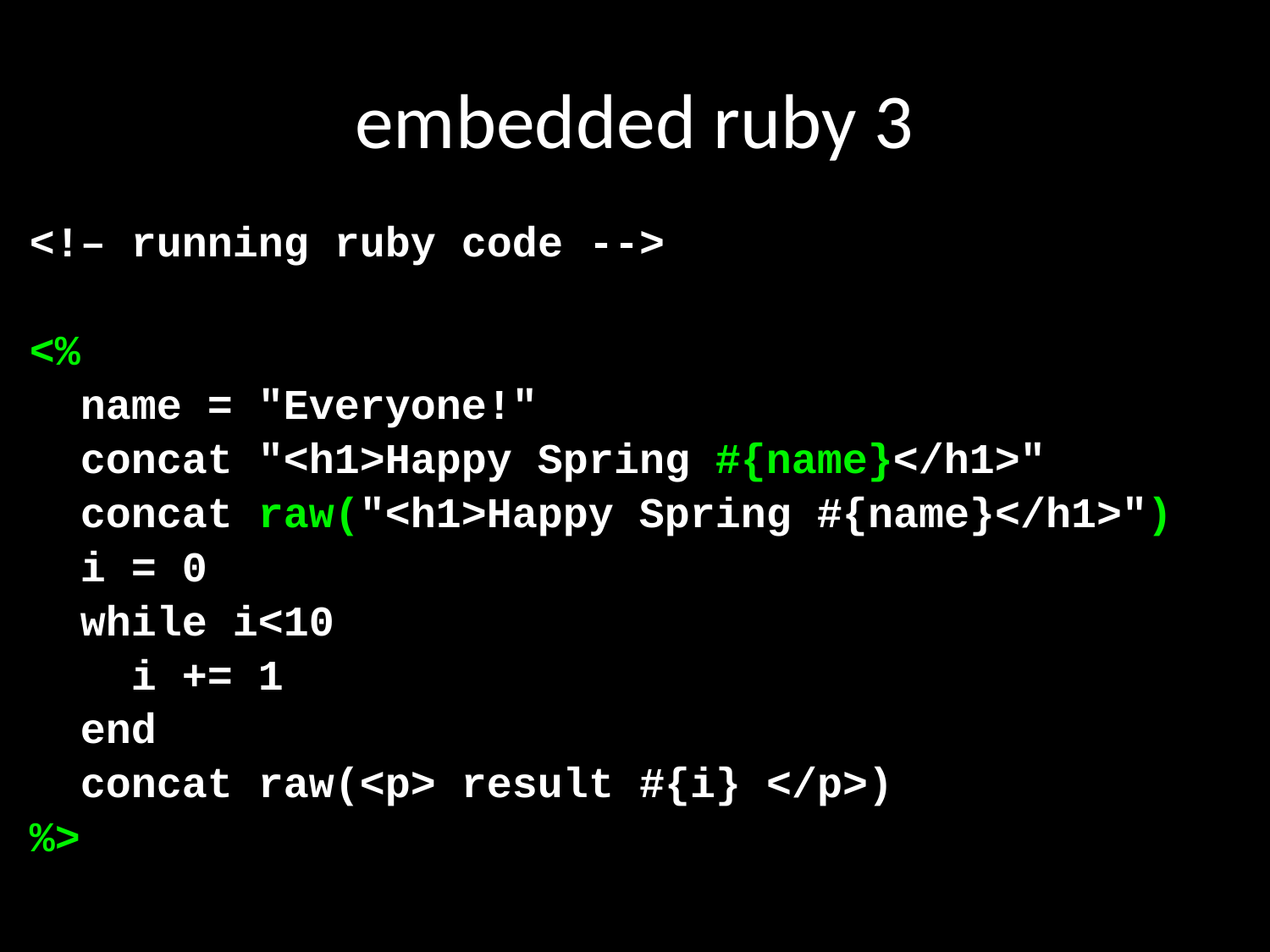

# embedded ruby 3
<!– running ruby code -->

<%
  name = "Everyone!"
  concat "<h1>Happy Spring #{name}</h1>"
  concat raw("<h1>Happy Spring #{name}</h1>")
  i = 0
  while i<10
    i += 1
  end
  concat raw(<p> result #{i} </p>)
%>